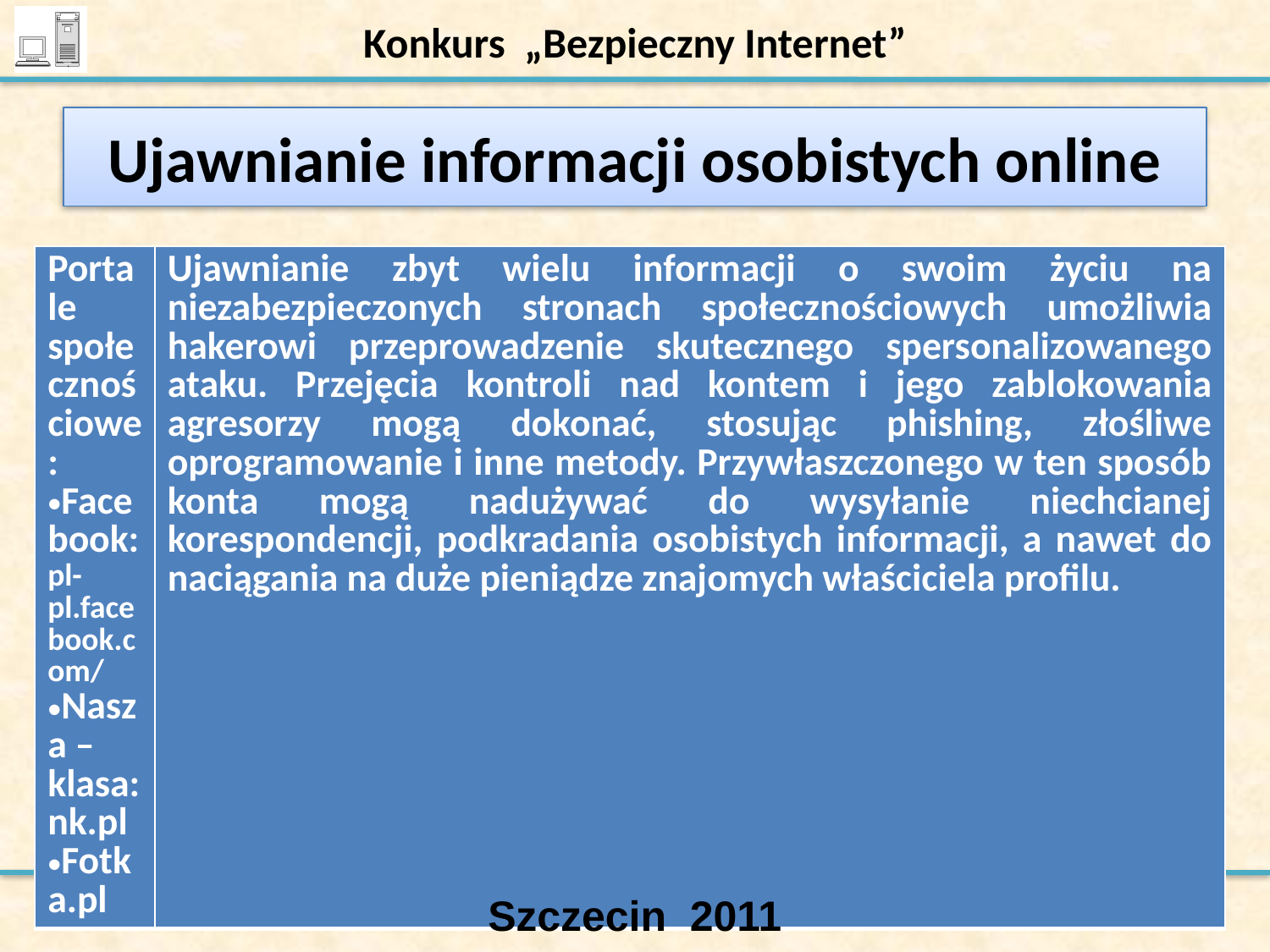

# Ujawnianie informacji osobistych online
| Portale społecznościowe: Facebook: pl-pl.facebook.com/ Nasza – klasa: nk.pl Fotka.pl | Ujawnianie zbyt wielu informacji o swoim życiu na niezabezpieczonych stronach społecznościowych umożliwia hakerowi przeprowadzenie skutecznego spersonalizowanego ataku. Przejęcia kontroli nad kontem i jego zablokowania agresorzy mogą dokonać, stosując phishing, złośliwe oprogramowanie i inne metody. Przywłaszczonego w ten sposób konta mogą nadużywać do wysyłanie niechcianej korespondencji, podkradania osobistych informacji, a nawet do naciągania na duże pieniądze znajomych właściciela profilu. |
| --- | --- |
Szczecin  2011